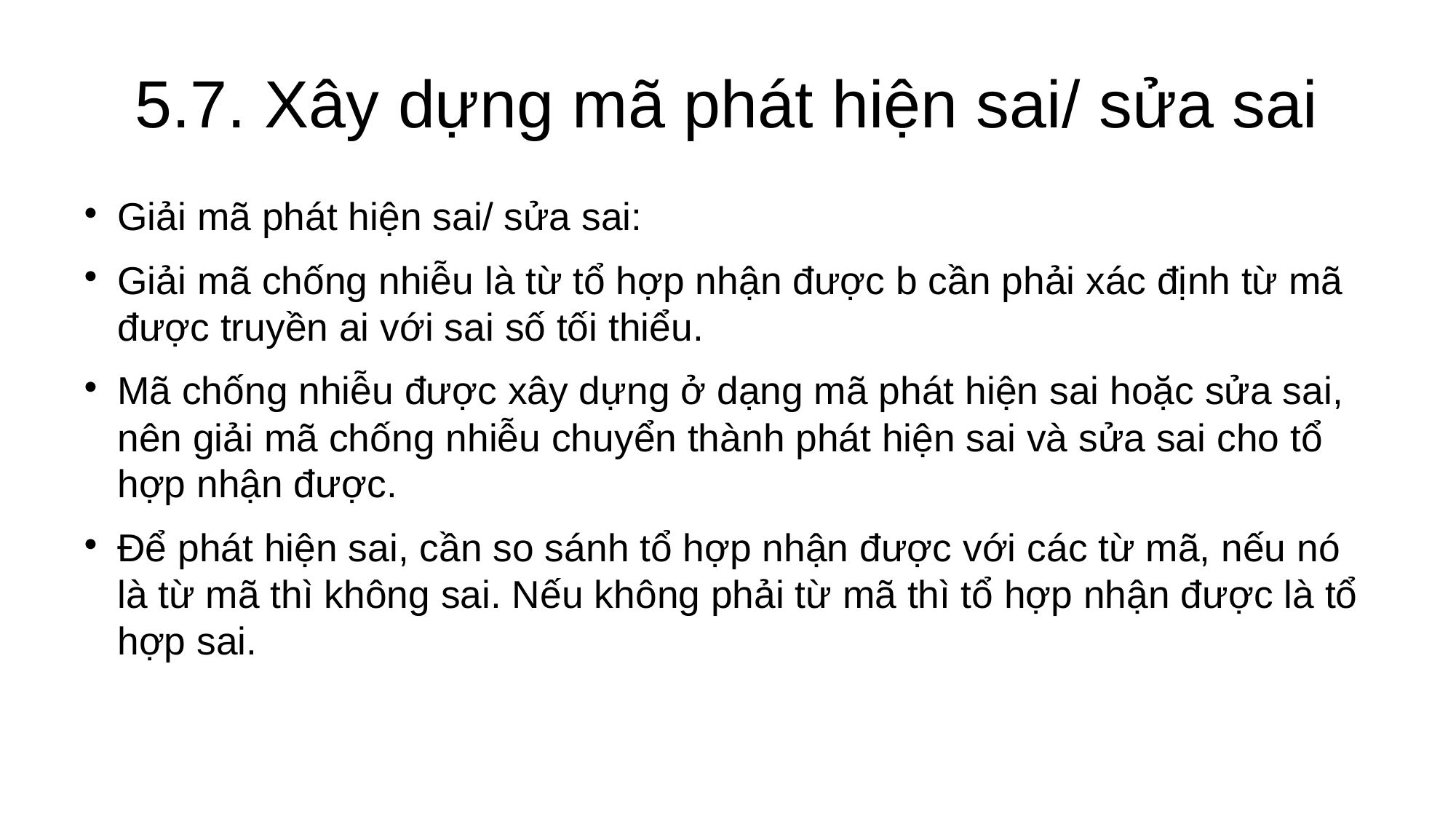

5.7. Xây dựng mã phát hiện sai/ sửa sai
Giải mã phát hiện sai/ sửa sai:
Giải mã chống nhiễu là từ tổ hợp nhận được b cần phải xác định từ mã được truyền ai với sai số tối thiểu.
Mã chống nhiễu được xây dựng ở dạng mã phát hiện sai hoặc sửa sai, nên giải mã chống nhiễu chuyển thành phát hiện sai và sửa sai cho tổ hợp nhận được.
Để phát hiện sai, cần so sánh tổ hợp nhận được với các từ mã, nếu nó là từ mã thì không sai. Nếu không phải từ mã thì tổ hợp nhận được là tổ hợp sai.